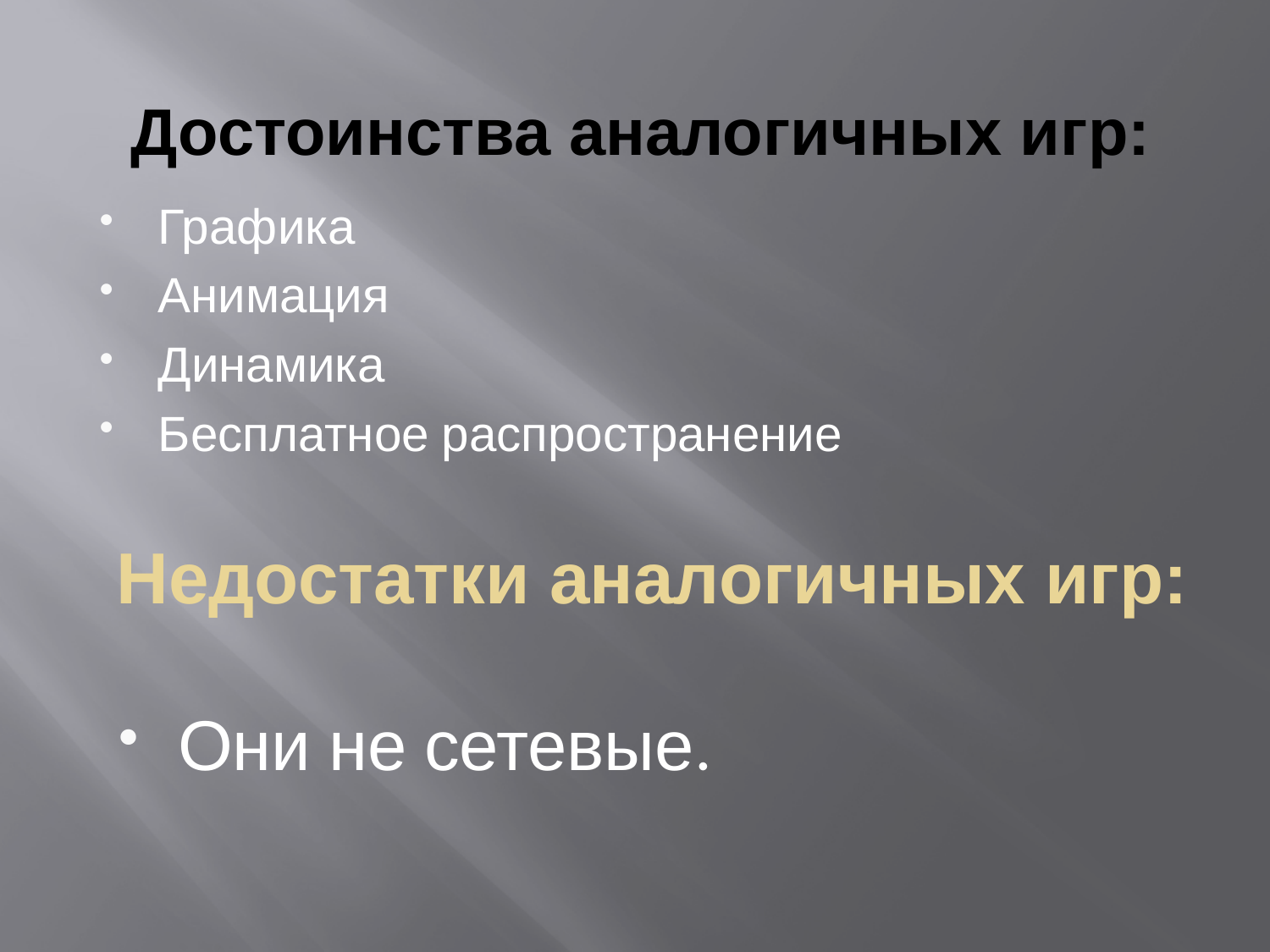

# Достоинства аналогичных игр:
Графика
Анимация
Динамика
Бесплатное распространение

Недостатки аналогичных игр:
Они не сетевые.